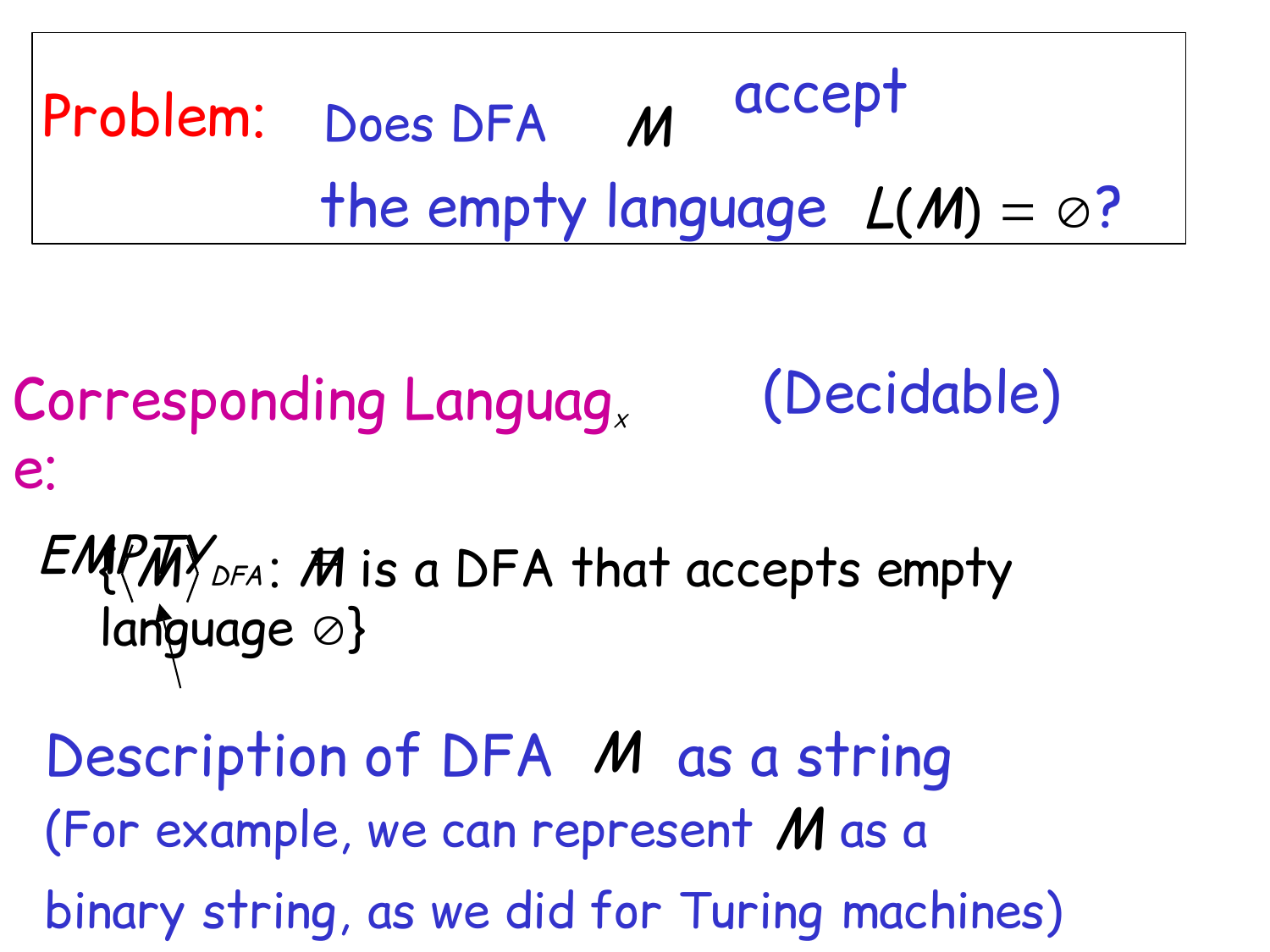

Problem:	Does DFA	M
accept
the empty language	L(M) = ∅?
Corresponding LanguagX e:
EMPTYDFA	=
(Decidable)
{ M	: M is a DFA that accepts empty language ∅}

Description of DFA	M	as a string
(For example, we can represent M as a binary string, as we did for Turing machines)